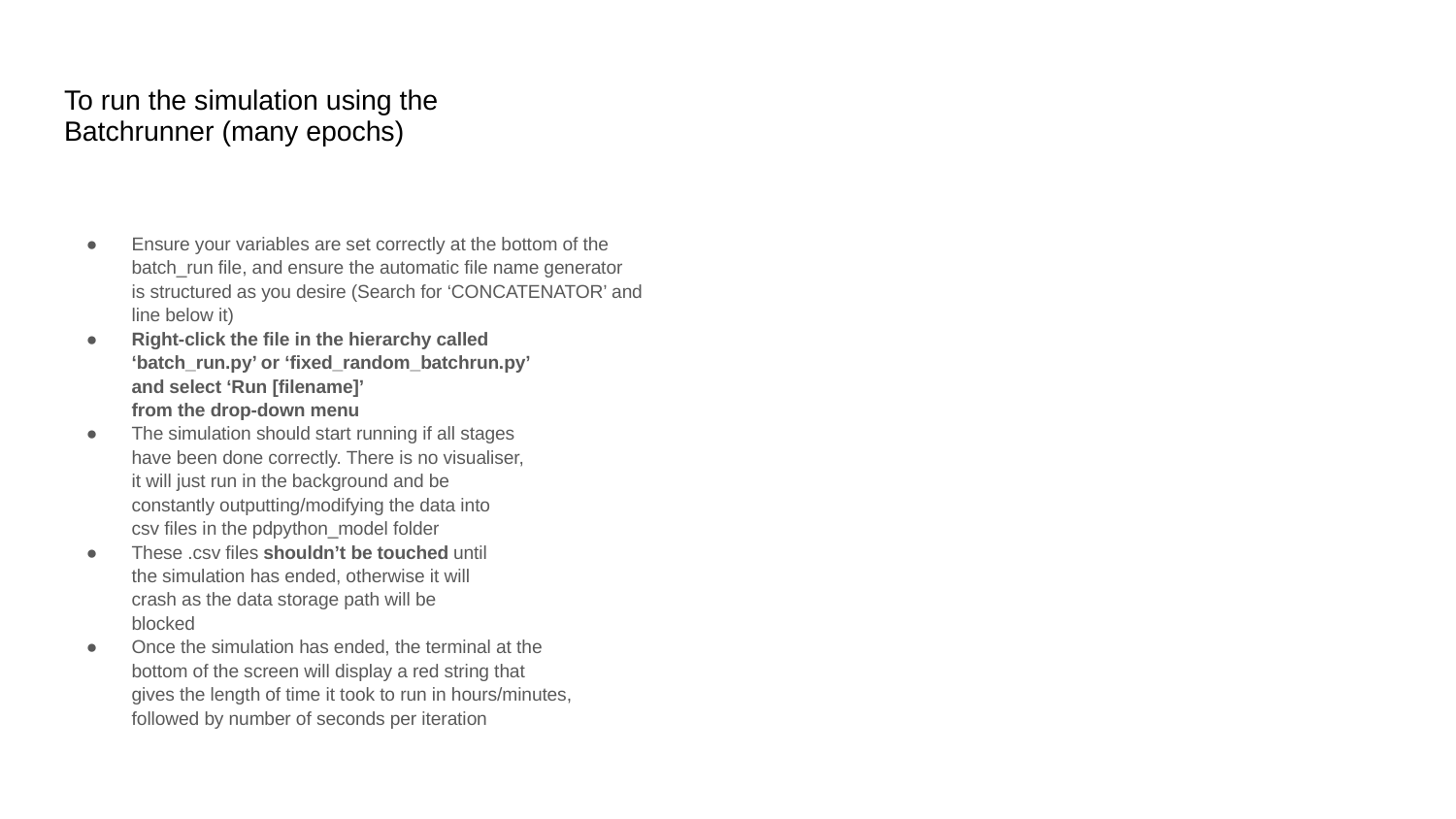

# To run the simulation using the Batchrunner (many epochs)
Ensure your variables are set correctly at the bottom of the
batch_run file, and ensure the automatic file name generator
is structured as you desire (Search for ‘CONCATENATOR’ and
line below it)
Right-click the file in the hierarchy called
‘batch_run.py’ or ‘fixed_random_batchrun.py’
and select ‘Run [filename]’
from the drop-down menu
The simulation should start running if all stages
have been done correctly. There is no visualiser,
it will just run in the background and be
constantly outputting/modifying the data into
csv files in the pdpython_model folder
These .csv files shouldn’t be touched until
the simulation has ended, otherwise it will
crash as the data storage path will be
blocked
Once the simulation has ended, the terminal at the
bottom of the screen will display a red string that
gives the length of time it took to run in hours/minutes,
followed by number of seconds per iteration